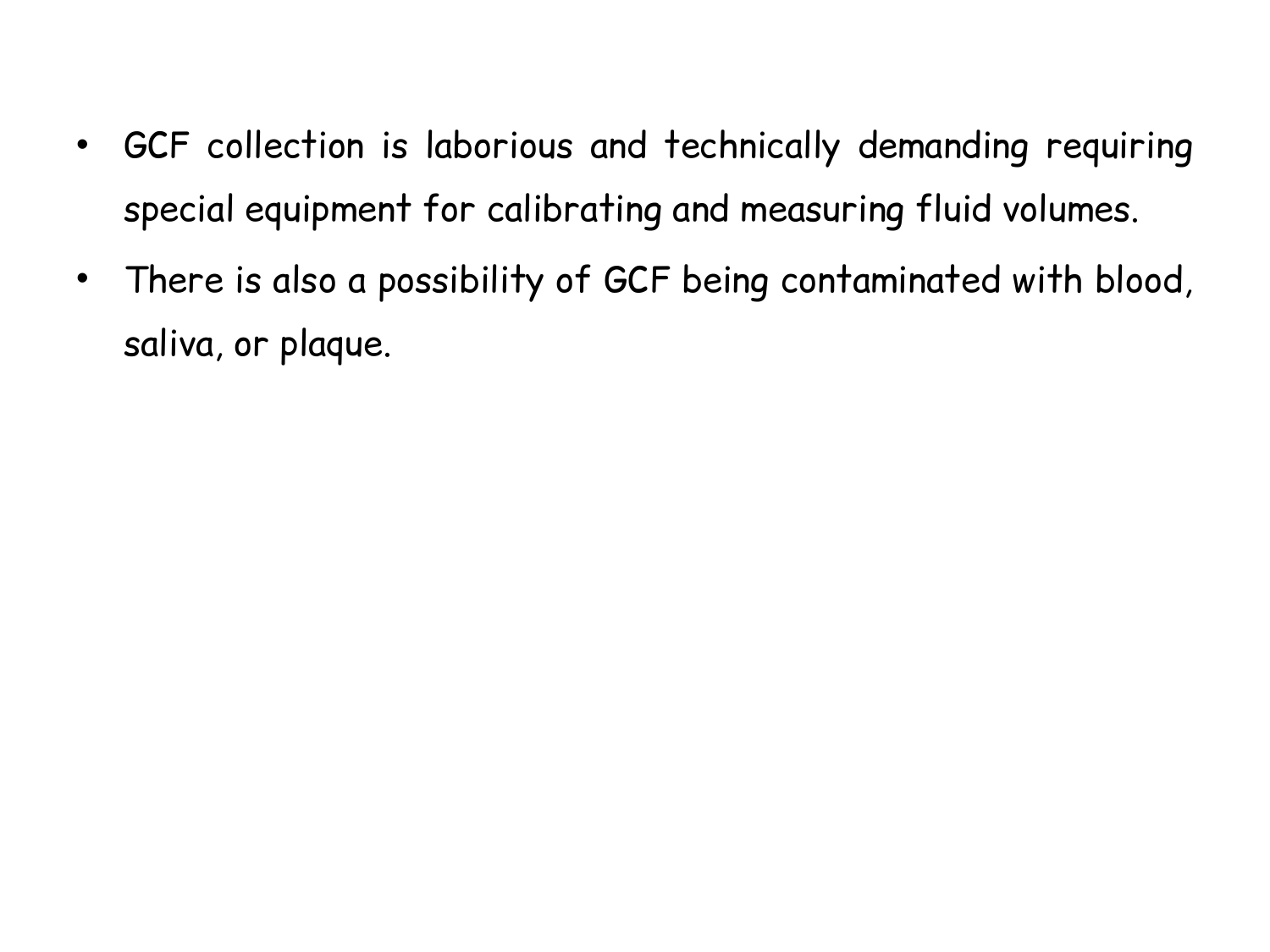

GCF collection is laborious and technically demanding requiring special equipment for calibrating and measuring fluid volumes.
There is also a possibility of GCF being contaminated with blood, saliva, or plaque.